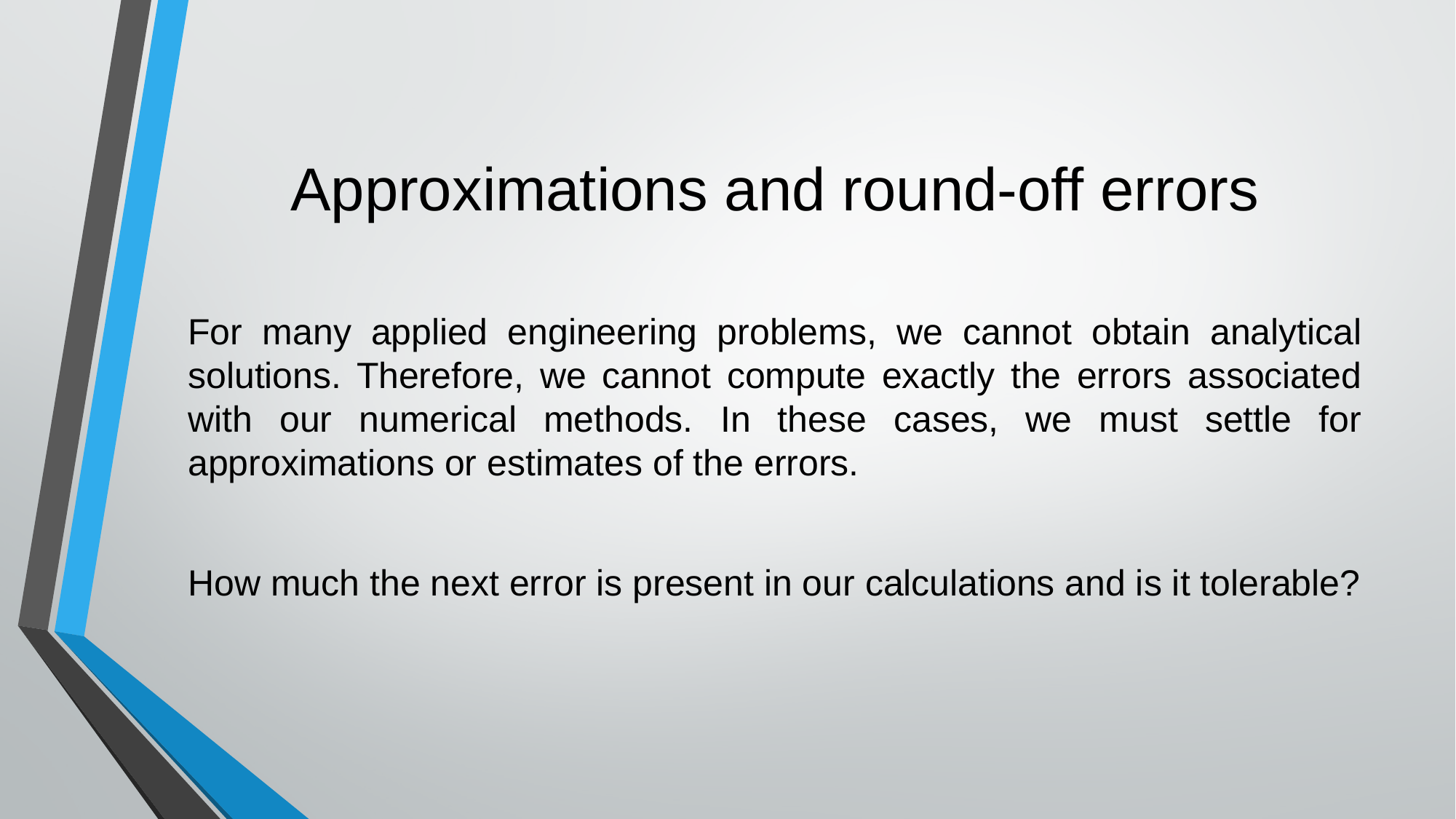

# Approximations and round-off errors
For many applied engineering problems, we cannot obtain analytical solutions. Therefore, we cannot compute exactly the errors associated with our numerical methods. In these cases, we must settle for approximations or estimates of the errors.

How much the next error is present in our calculations and is it tolerable?